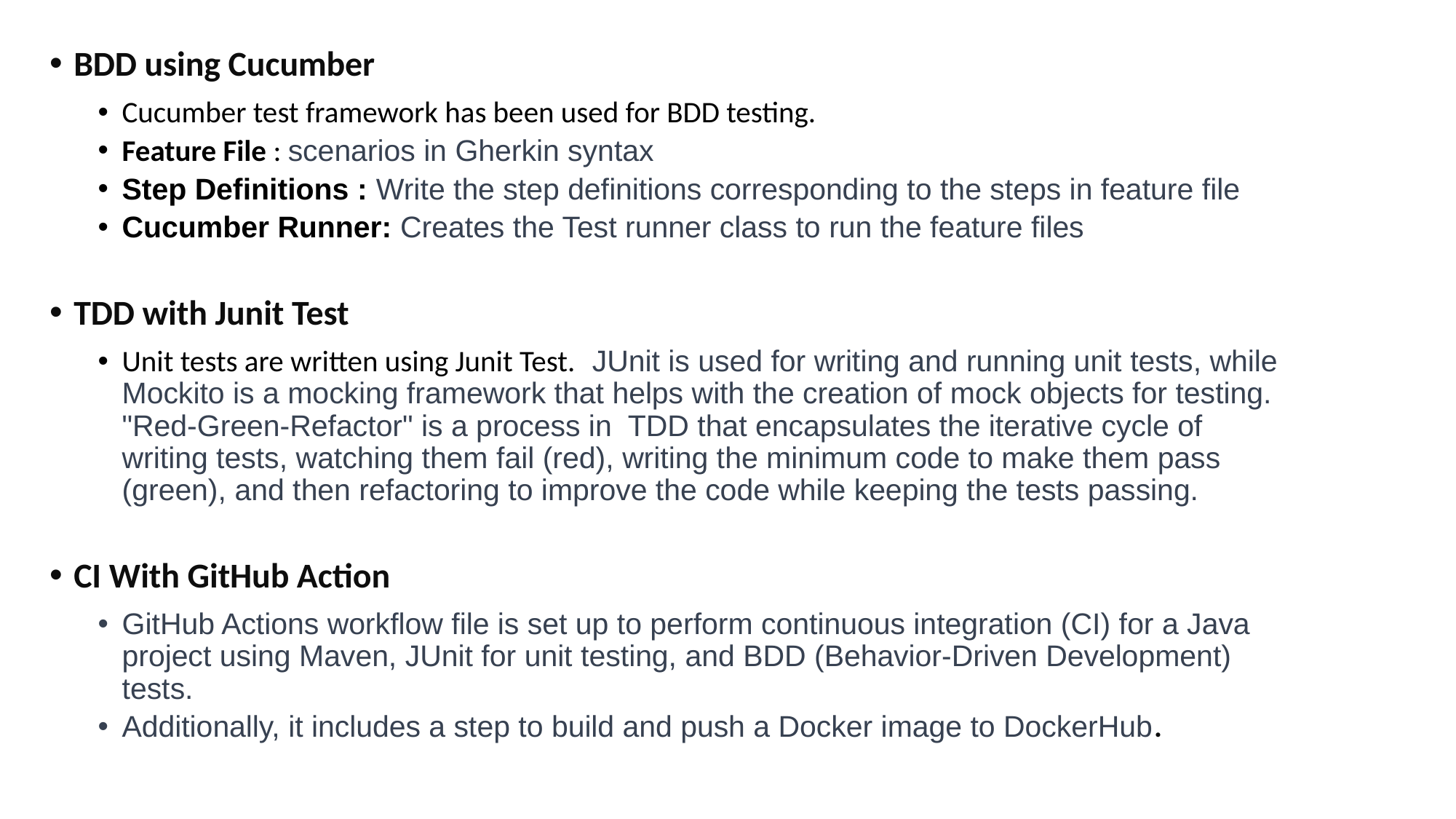

BDD using Cucumber
Cucumber test framework has been used for BDD testing.
Feature File : scenarios in Gherkin syntax
Step Definitions : Write the step definitions corresponding to the steps in feature file
Cucumber Runner: Creates the Test runner class to run the feature files

TDD with Junit Test
Unit tests are written using Junit Test.  JUnit is used for writing and running unit tests, while Mockito is a mocking framework that helps with the creation of mock objects for testing. "Red-Green-Refactor" is a process in  TDD that encapsulates the iterative cycle of writing tests, watching them fail (red), writing the minimum code to make them pass (green), and then refactoring to improve the code while keeping the tests passing.

CI With GitHub Action
GitHub Actions workflow file is set up to perform continuous integration (CI) for a Java project using Maven, JUnit for unit testing, and BDD (Behavior-Driven Development) tests.
Additionally, it includes a step to build and push a Docker image to DockerHub.